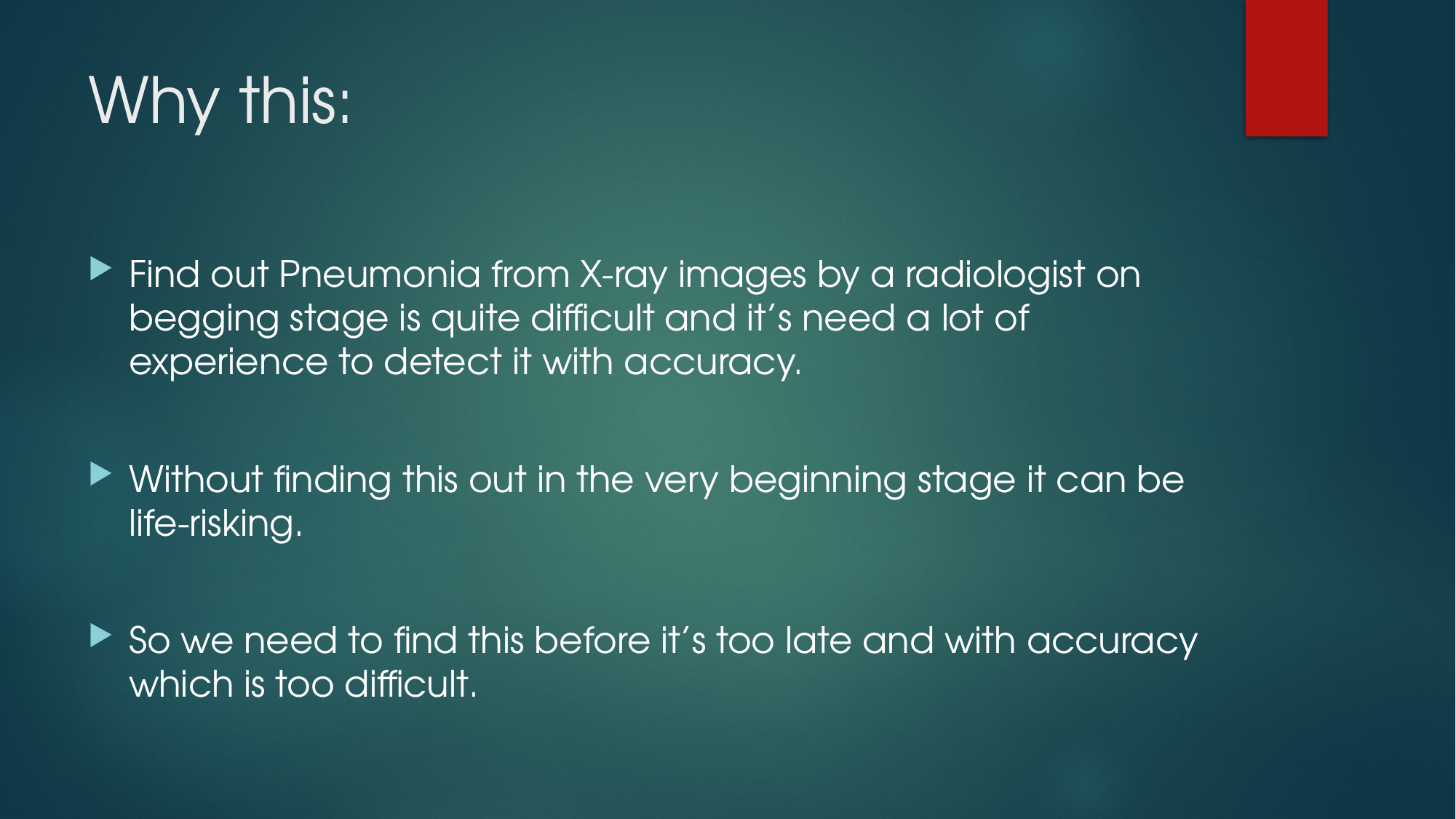

# Why this:
Find out Pneumonia from X-ray images by a radiologist on begging stage is quite difficult and it’s need a lot of experience to detect it with accuracy.

Without finding this out in the very beginning stage it can be life-risking.

So we need to find this before it’s too late and with accuracy which is too difficult.